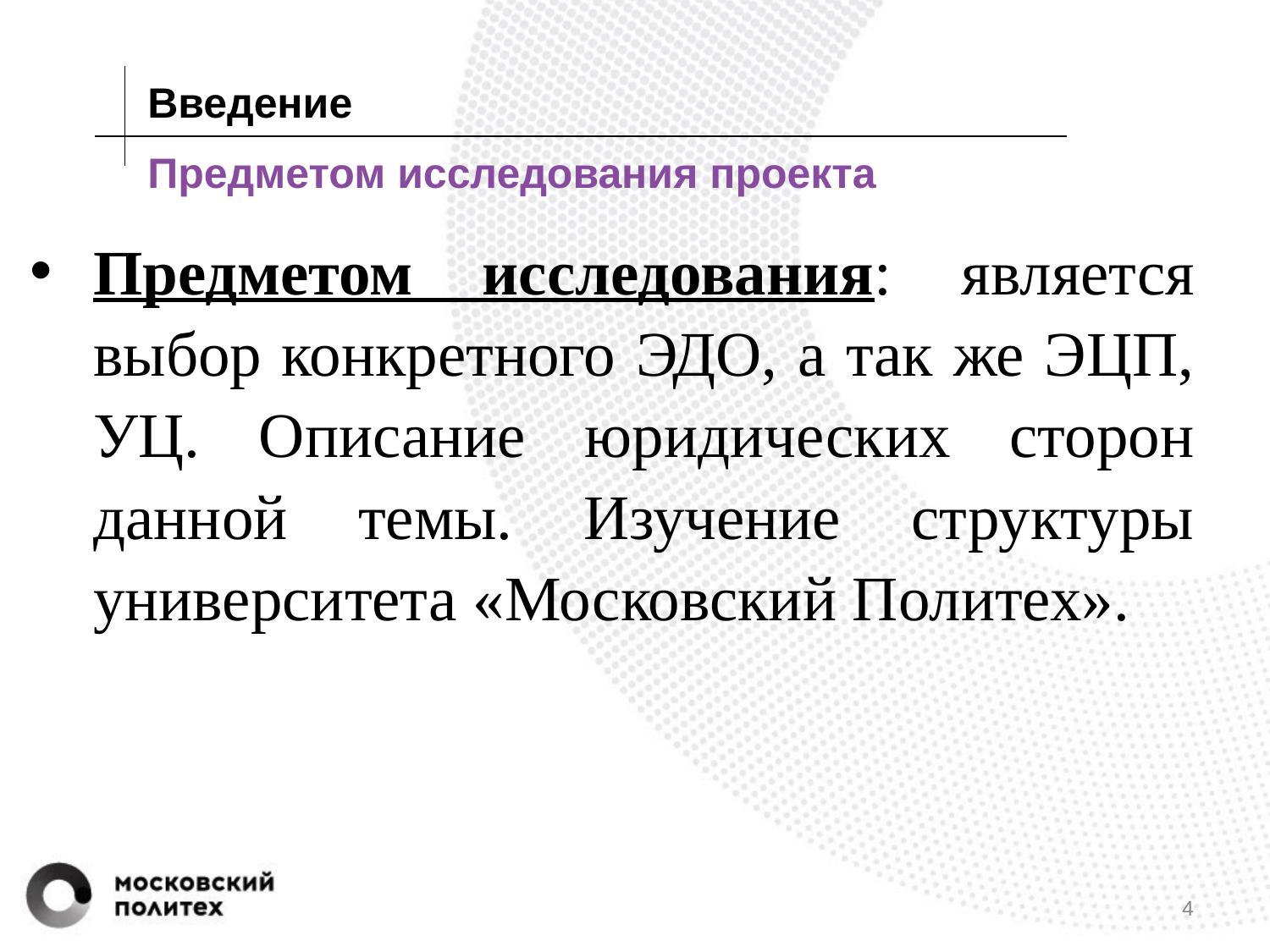

Введение
# Предметом исследования проекта
Предметом исследования: является выбор конкретного ЭДО, а так же ЭЦП, УЦ. Описание юридических сторон данной темы. Изучение структуры университета «Московский Политех».
4